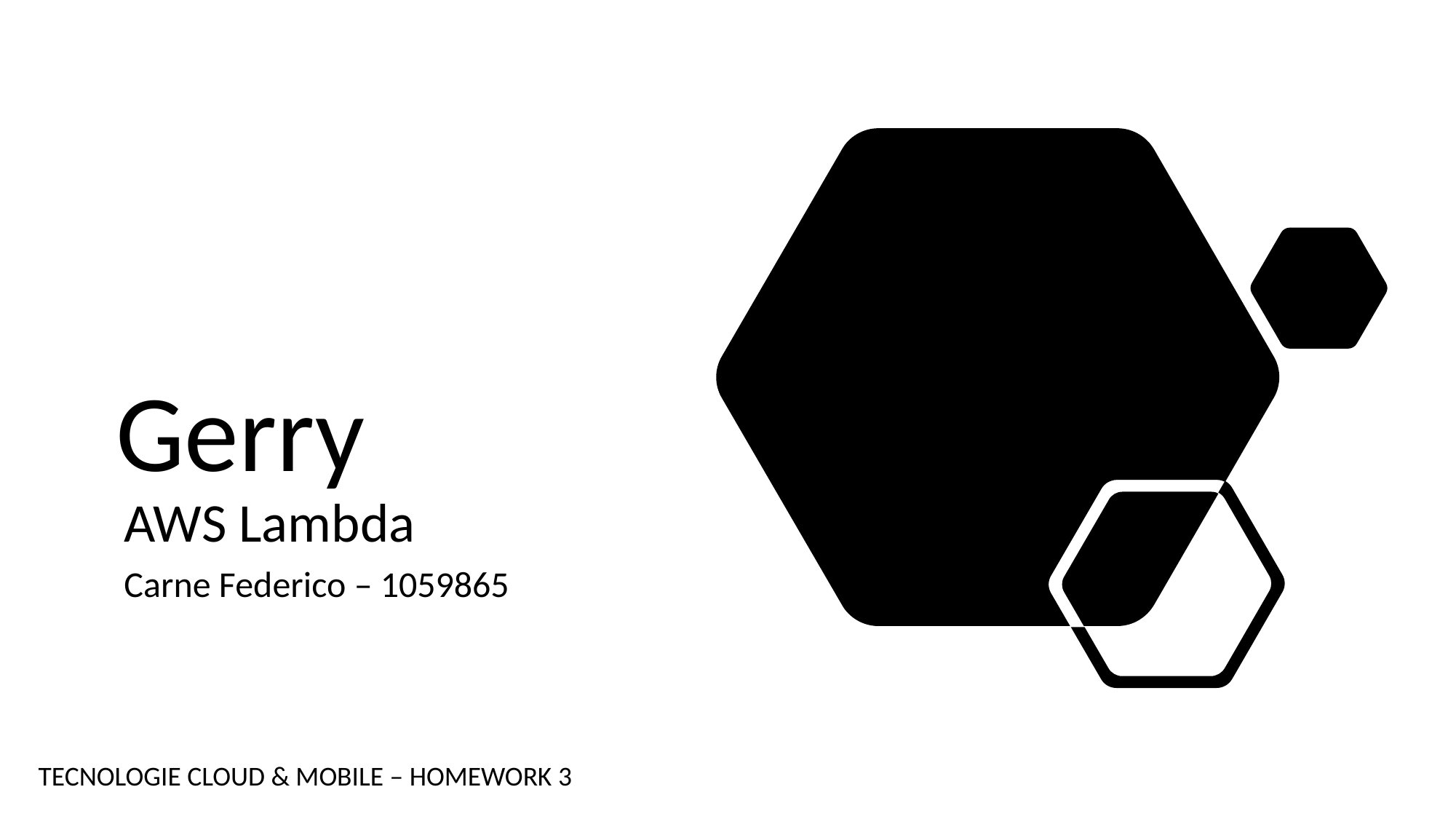

# Gerry

AWS Lambda
Carne Federico – 1059865
TECNOLOGIE CLOUD & MOBILE – HOMEWORK 3